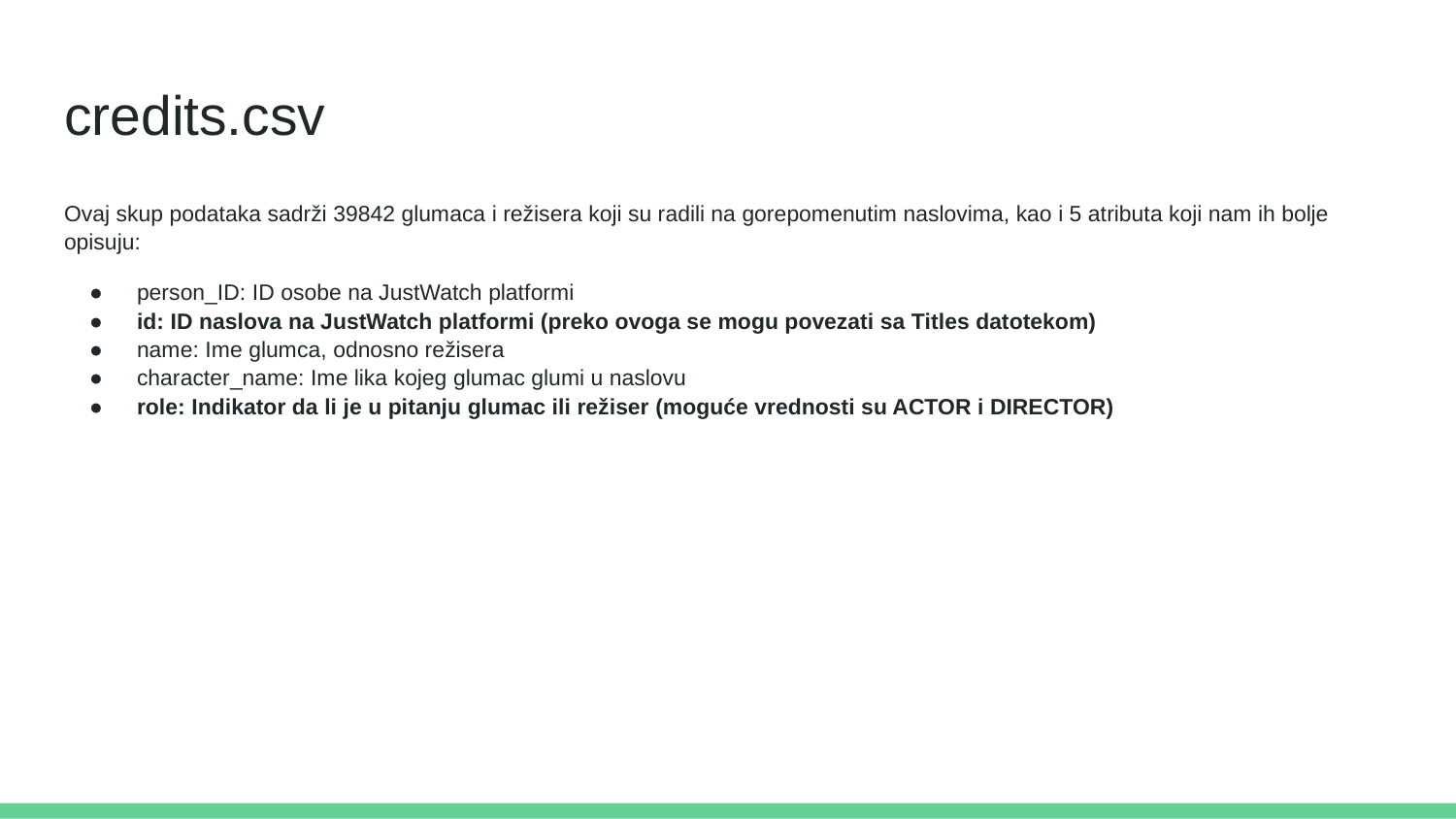

# credits.csv
Ovaj skup podataka sadrži 39842 glumaca i režisera koji su radili na gorepomenutim naslovima, kao i 5 atributa koji nam ih bolje opisuju:
person_ID: ID osobe na JustWatch platformi
id: ID naslova na JustWatch platformi (preko ovoga se mogu povezati sa Titles datotekom)
name: Ime glumca, odnosno režisera
character_name: Ime lika kojeg glumac glumi u naslovu
role: Indikator da li je u pitanju glumac ili režiser (moguće vrednosti su ACTOR i DIRECTOR)